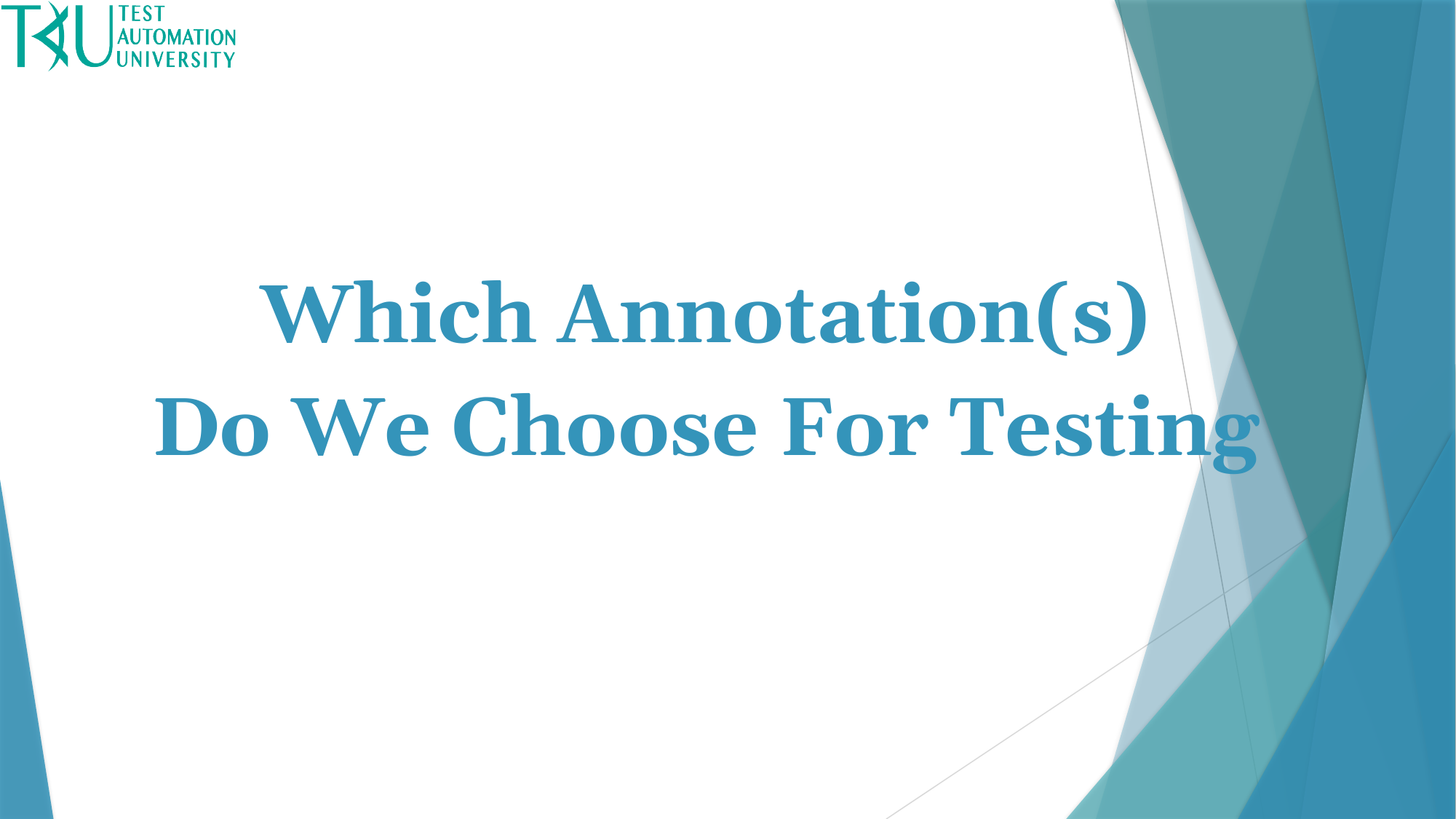

Which Annotation(s)
Do We Choose For Testing